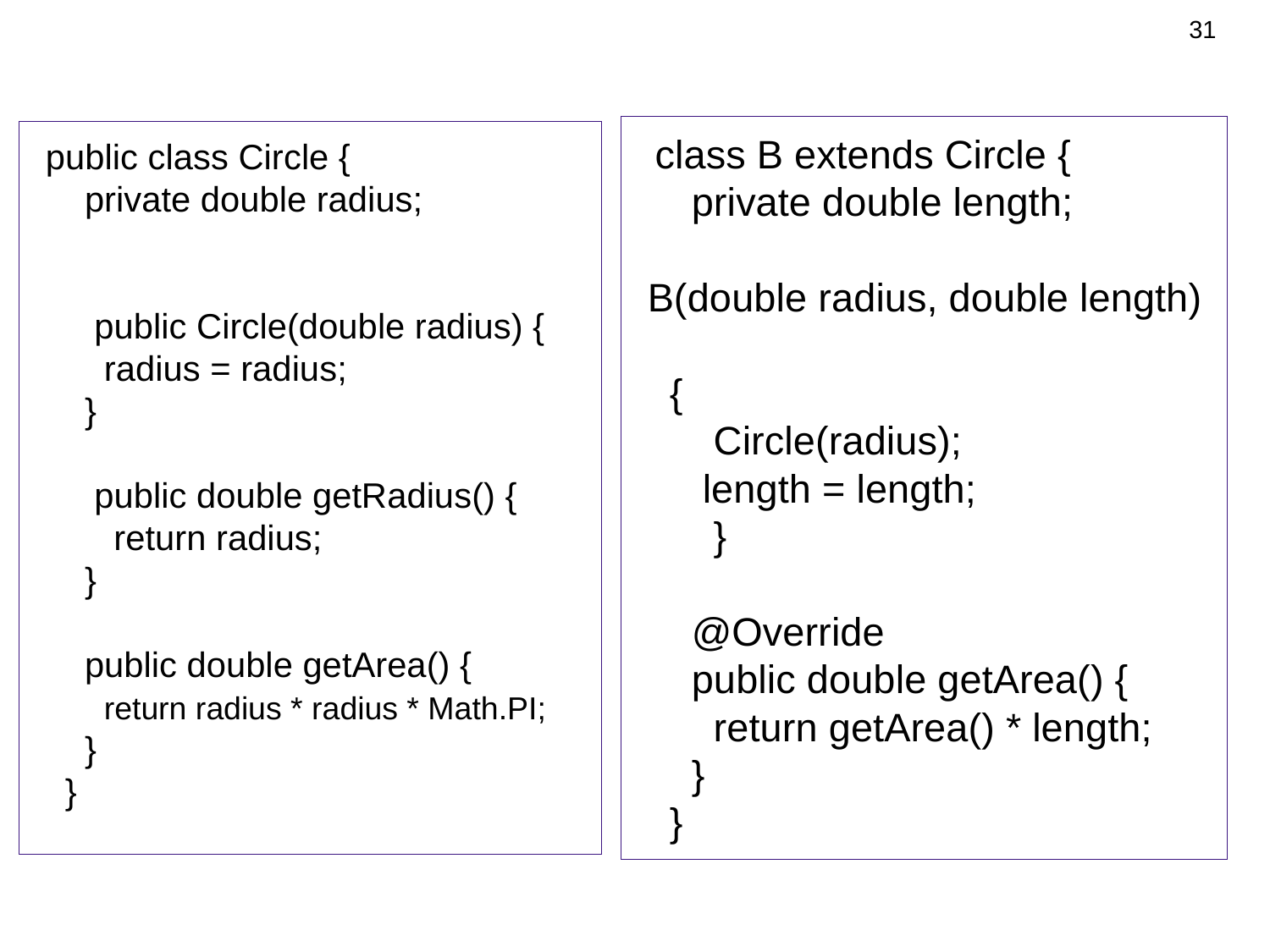

31
 class B extends Circle {
    private double length;
B(double radius, double length)
  {
      Circle(radius);
     length = length;
      }
    @Override
    public double getArea() {
      return getArea() * length;
    }
  }
public class Circle {
    private double radius;
     public Circle(double radius) {
      radius = radius;
    }
     public double getRadius() {
       return radius;
    }
    public double getArea() {
      return radius * radius * Math.PI;
    }
  }